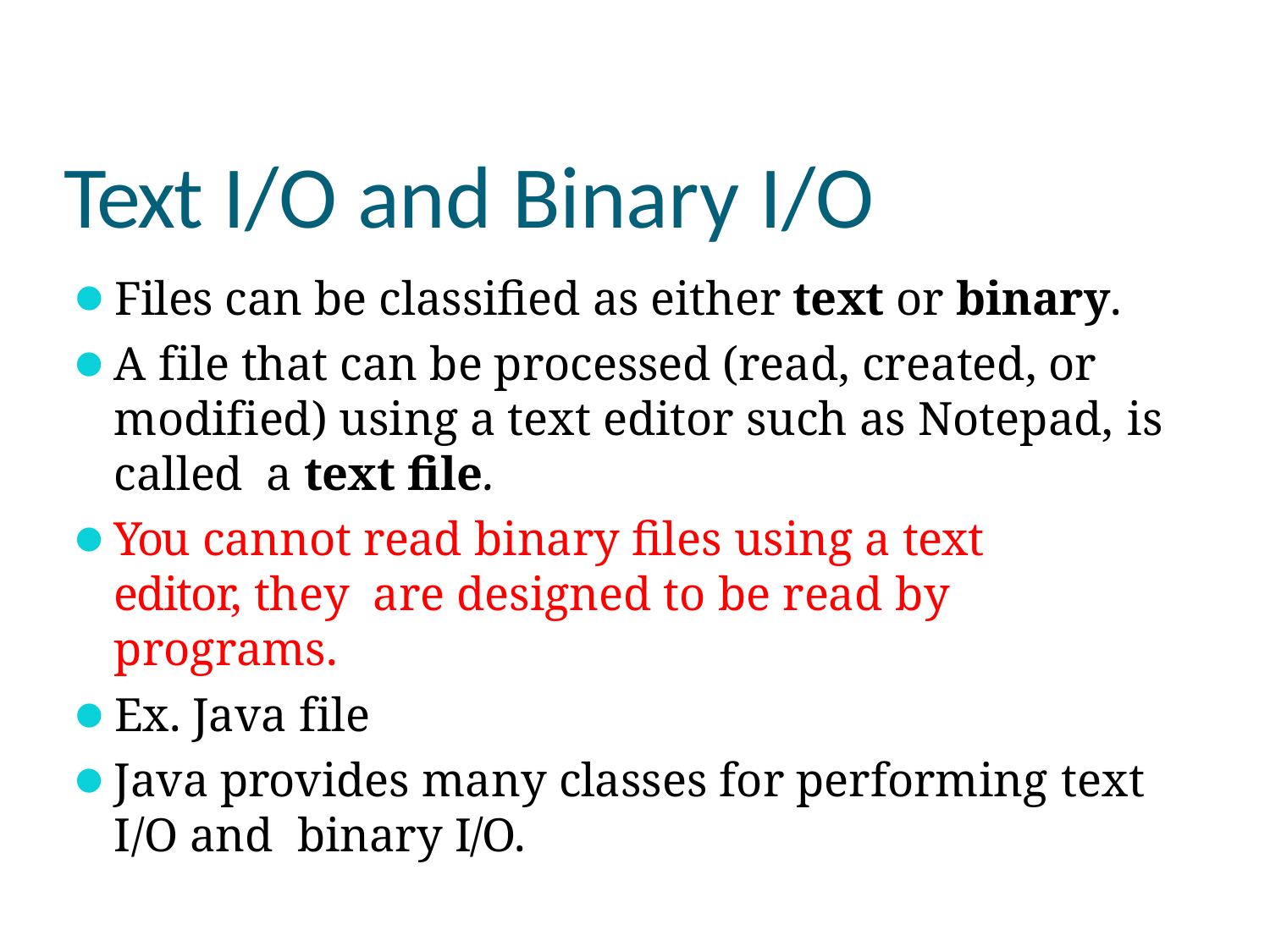

# Text I/O and Binary I/O
Files can be classified as either text or binary.
A file that can be processed (read, created, or  modified) using a text editor such as Notepad, is called  a text file.
You cannot read binary files using a text editor, they  are designed to be read by programs.
Ex. Java file
Java provides many classes for performing text I/O and  binary I/O.